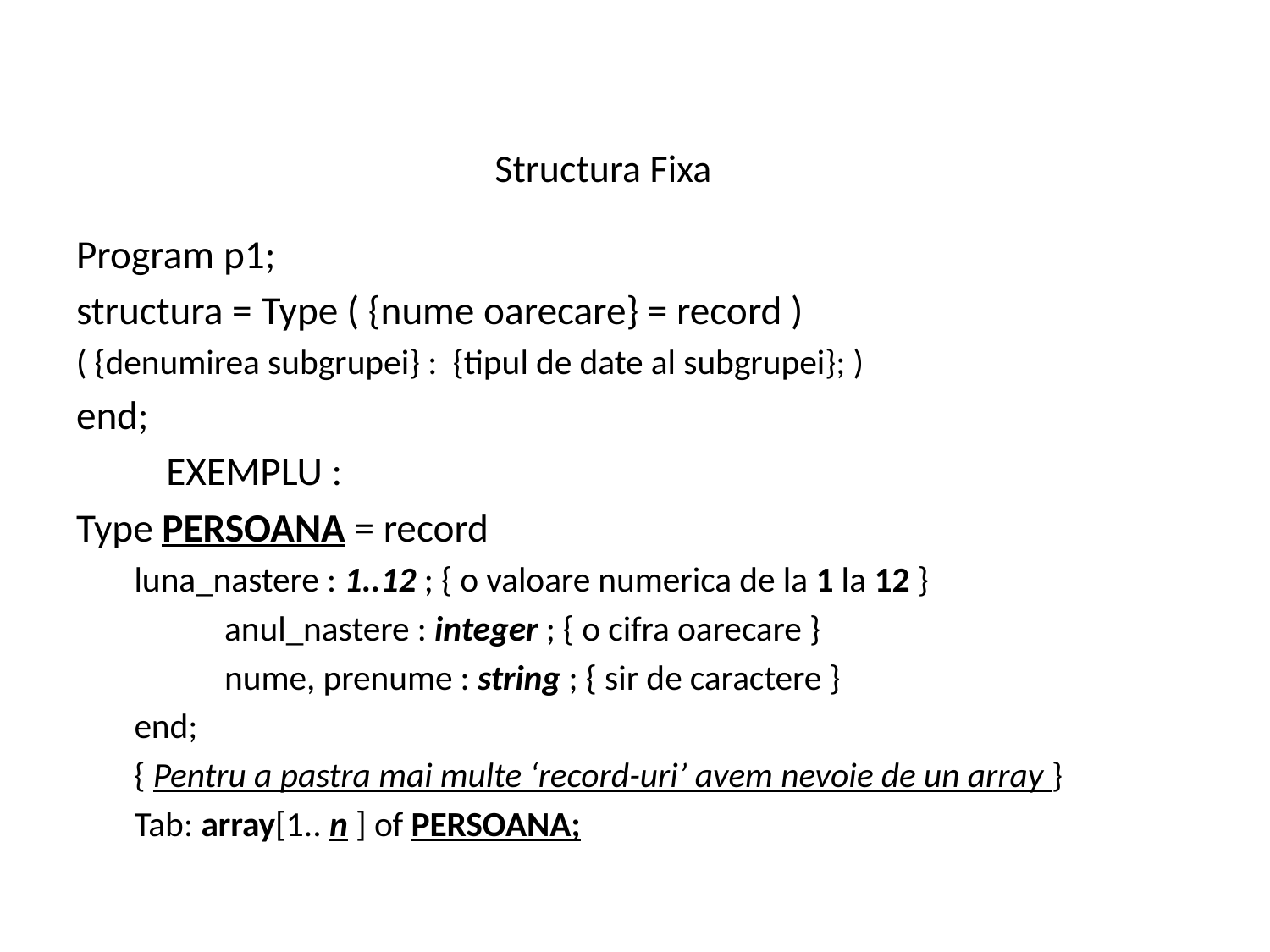

# Structura Fixa
Program p1;
structura = Type ( {nume oarecare} = record )
( {denumirea subgrupei} :  {tipul de date al subgrupei}; )
end;
	EXEMPLU :
Type PERSOANA = record
	luna_nastere : 1..12 ; { o valoare numerica de la 1 la 12 }
 	anul_nastere : integer ; { o cifra oarecare }
 	nume, prenume : string ; { sir de caractere }
end;
{ Pentru a pastra mai multe ‘record-uri’ avem nevoie de un array }
Tab: array[1.. n ] of PERSOANA;